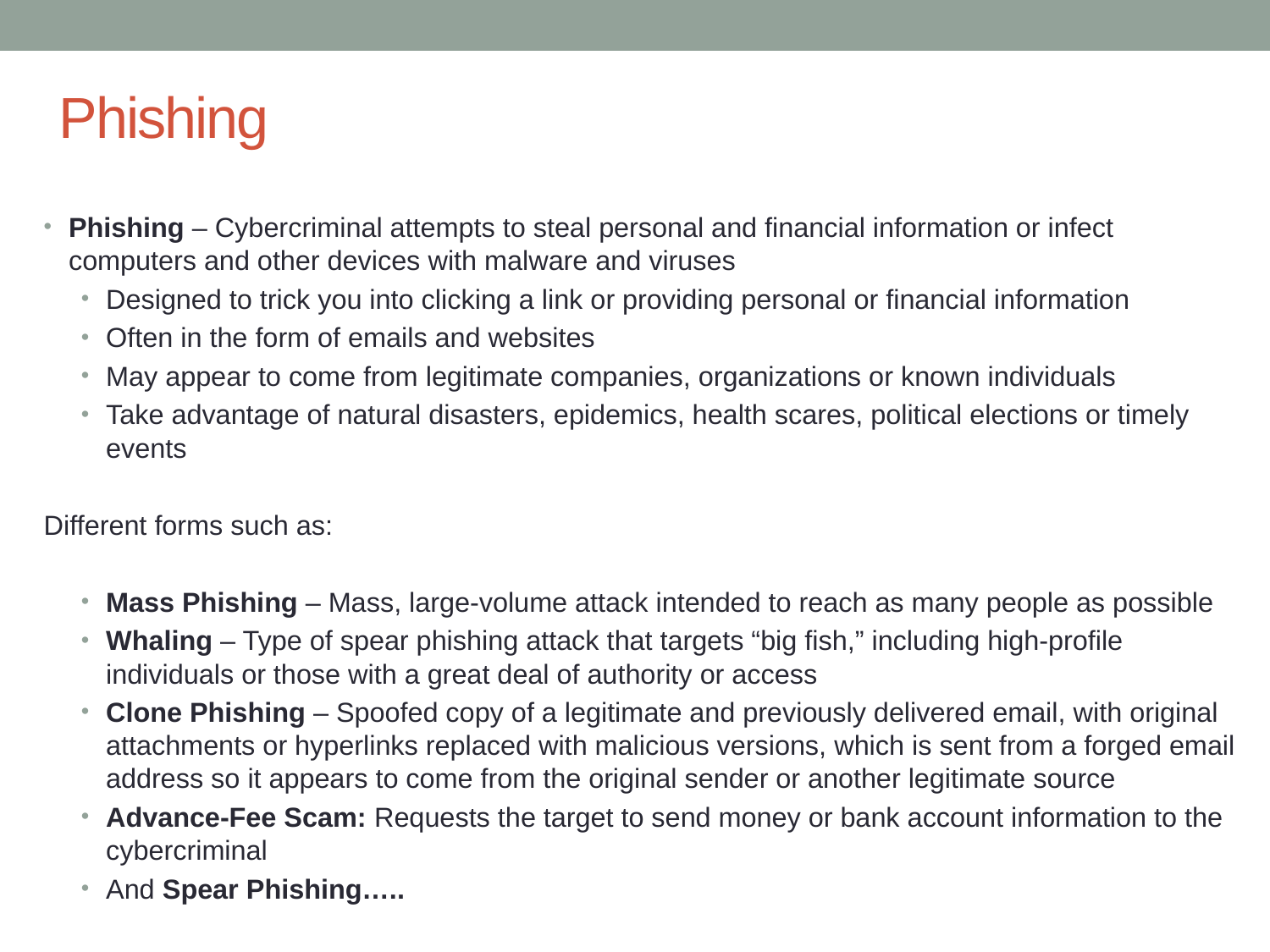

# Phishing
Phishing – Cybercriminal attempts to steal personal and financial information or infect computers and other devices with malware and viruses
Designed to trick you into clicking a link or providing personal or financial information
Often in the form of emails and websites
May appear to come from legitimate companies, organizations or known individuals
Take advantage of natural disasters, epidemics, health scares, political elections or timely events

Different forms such as:

Mass Phishing – Mass, large-volume attack intended to reach as many people as possible
Whaling – Type of spear phishing attack that targets “big fish,” including high-profile individuals or those with a great deal of authority or access
Clone Phishing – Spoofed copy of a legitimate and previously delivered email, with original attachments or hyperlinks replaced with malicious versions, which is sent from a forged email address so it appears to come from the original sender or another legitimate source
Advance-Fee Scam: Requests the target to send money or bank account information to the cybercriminal
And Spear Phishing…..